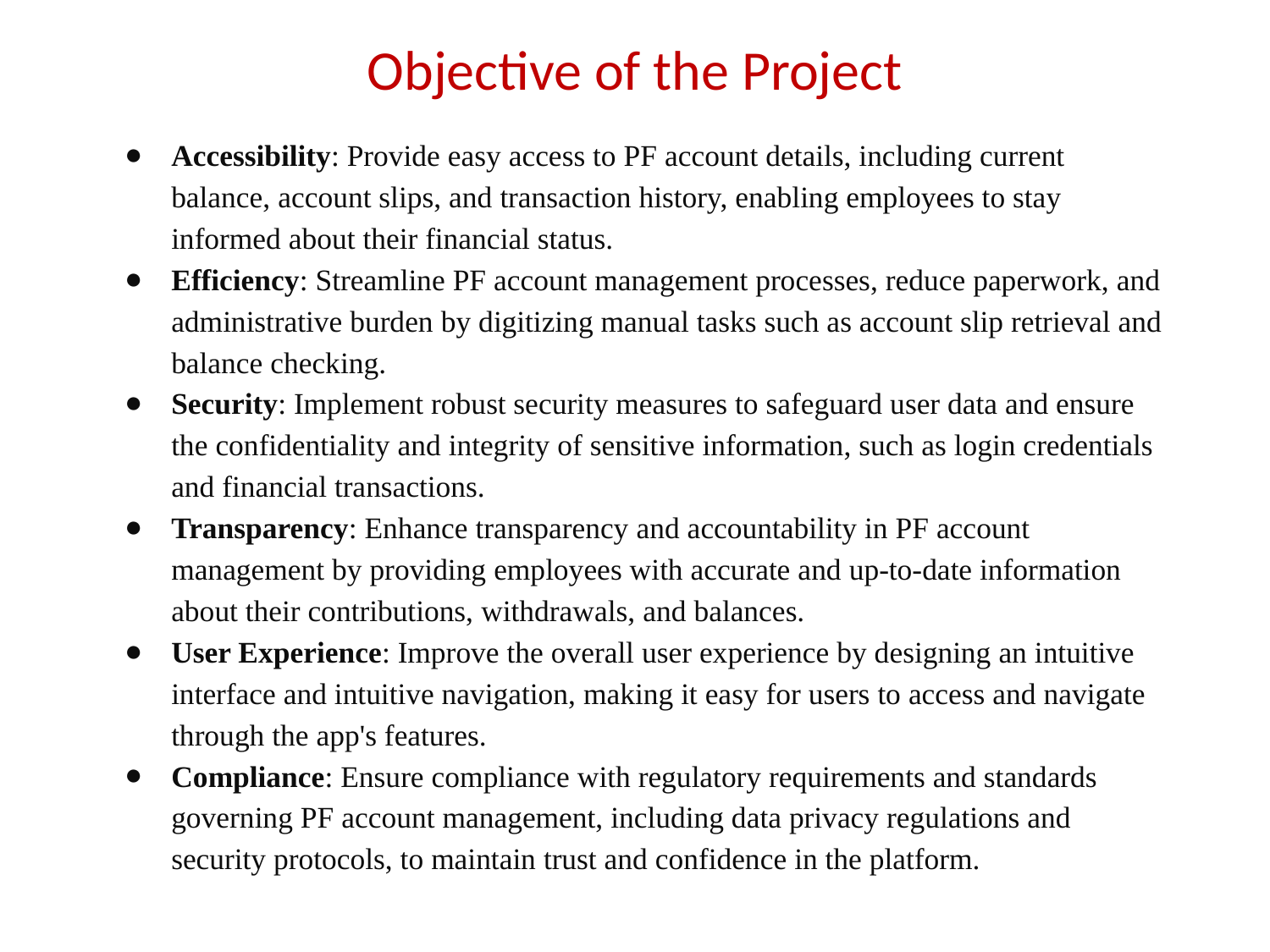

# Objective of the Project
Accessibility: Provide easy access to PF account details, including current balance, account slips, and transaction history, enabling employees to stay informed about their financial status.
Efficiency: Streamline PF account management processes, reduce paperwork, and administrative burden by digitizing manual tasks such as account slip retrieval and balance checking.
Security: Implement robust security measures to safeguard user data and ensure the confidentiality and integrity of sensitive information, such as login credentials and financial transactions.
Transparency: Enhance transparency and accountability in PF account management by providing employees with accurate and up-to-date information about their contributions, withdrawals, and balances.
User Experience: Improve the overall user experience by designing an intuitive interface and intuitive navigation, making it easy for users to access and navigate through the app's features.
Compliance: Ensure compliance with regulatory requirements and standards governing PF account management, including data privacy regulations and security protocols, to maintain trust and confidence in the platform.